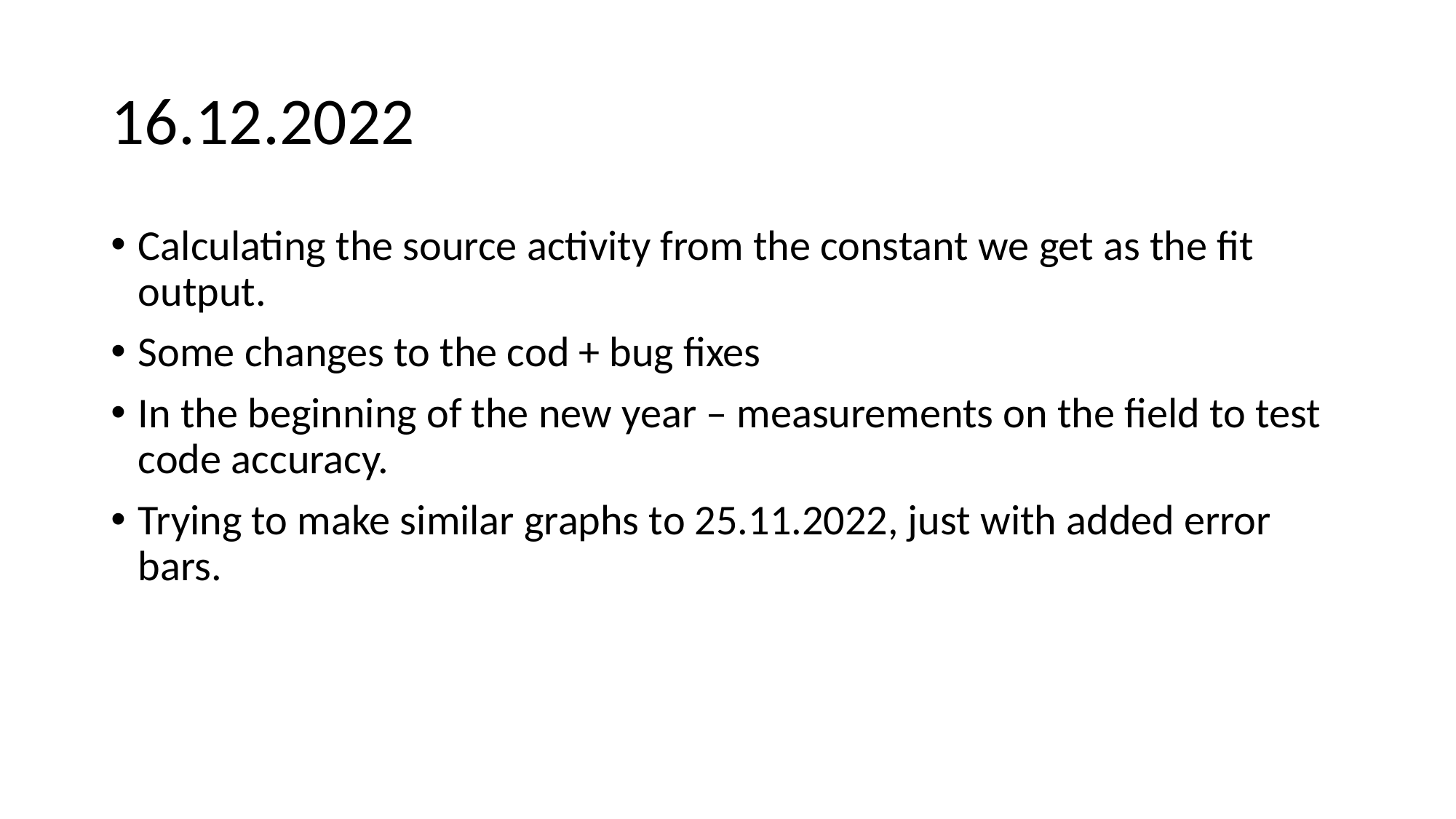

# 16.12.2022
Calculating the source activity from the constant we get as the fit output.
Some changes to the cod + bug fixes
In the beginning of the new year – measurements on the field to test code accuracy.
Trying to make similar graphs to 25.11.2022, just with added error bars.